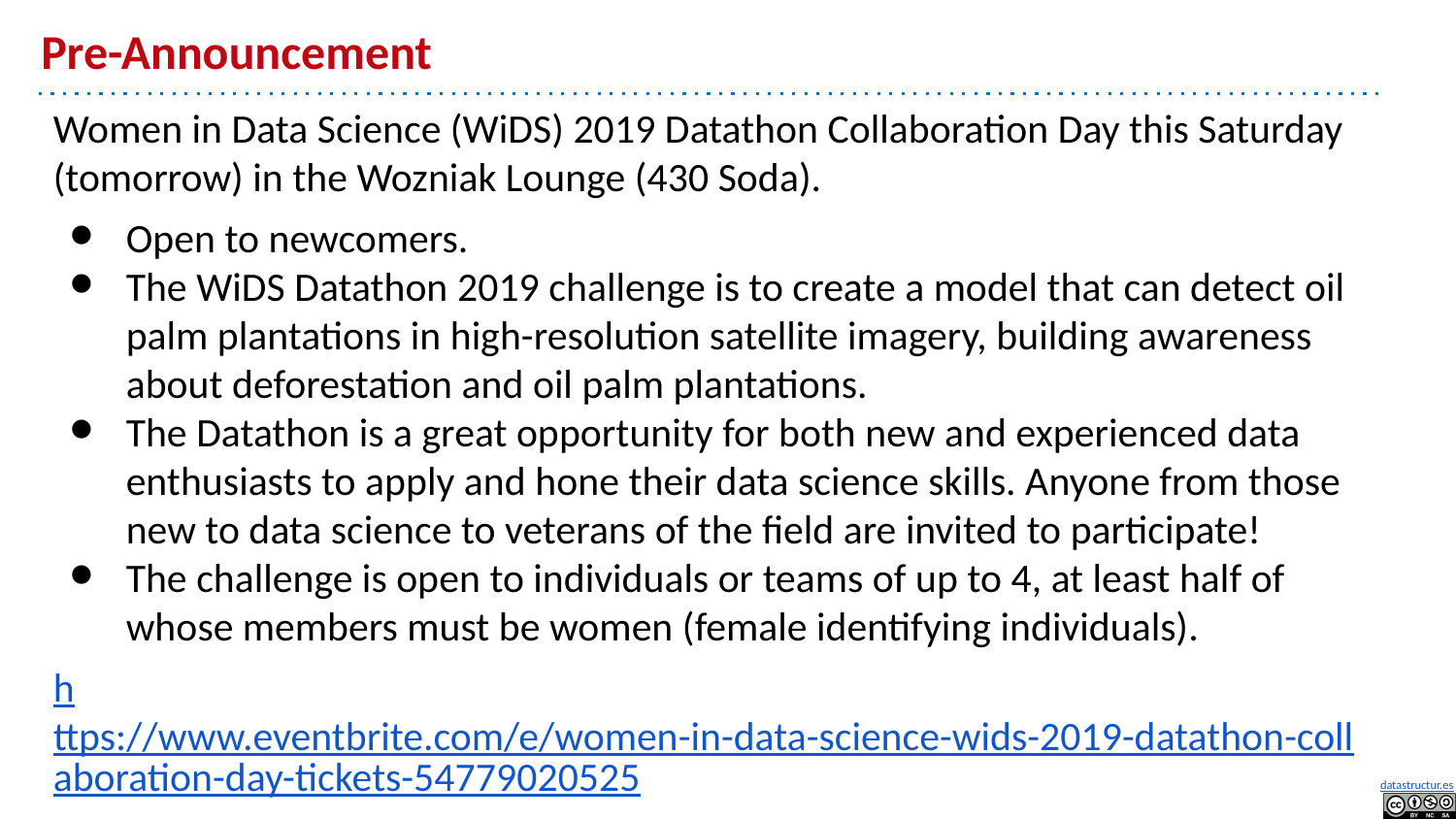

# Pre-Announcement
Women in Data Science (WiDS) 2019 Datathon Collaboration Day this Saturday (tomorrow) in the Wozniak Lounge (430 Soda).
Open to newcomers.
The WiDS Datathon 2019 challenge is to create a model that can detect oil palm plantations in high-resolution satellite imagery, building awareness about deforestation and oil palm plantations.
The Datathon is a great opportunity for both new and experienced data enthusiasts to apply and hone their data science skills. Anyone from those new to data science to veterans of the field are invited to participate!
The challenge is open to individuals or teams of up to 4, at least half of whose members must be women (female identifying individuals).
https://www.eventbrite.com/e/women-in-data-science-wids-2019-datathon-collaboration-day-tickets-54779020525